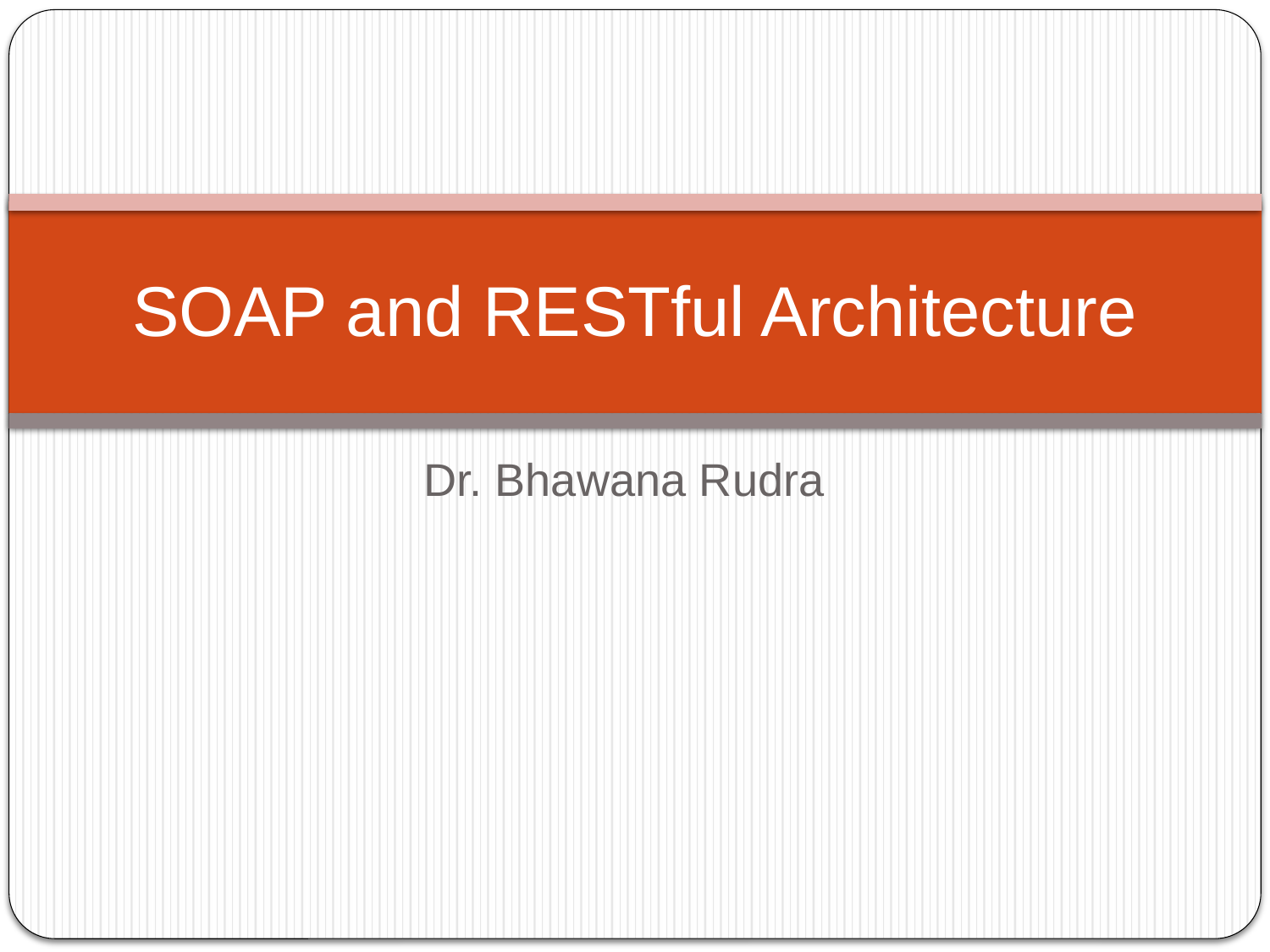

# SOAP and RESTful Architecture
Dr. Bhawana Rudra